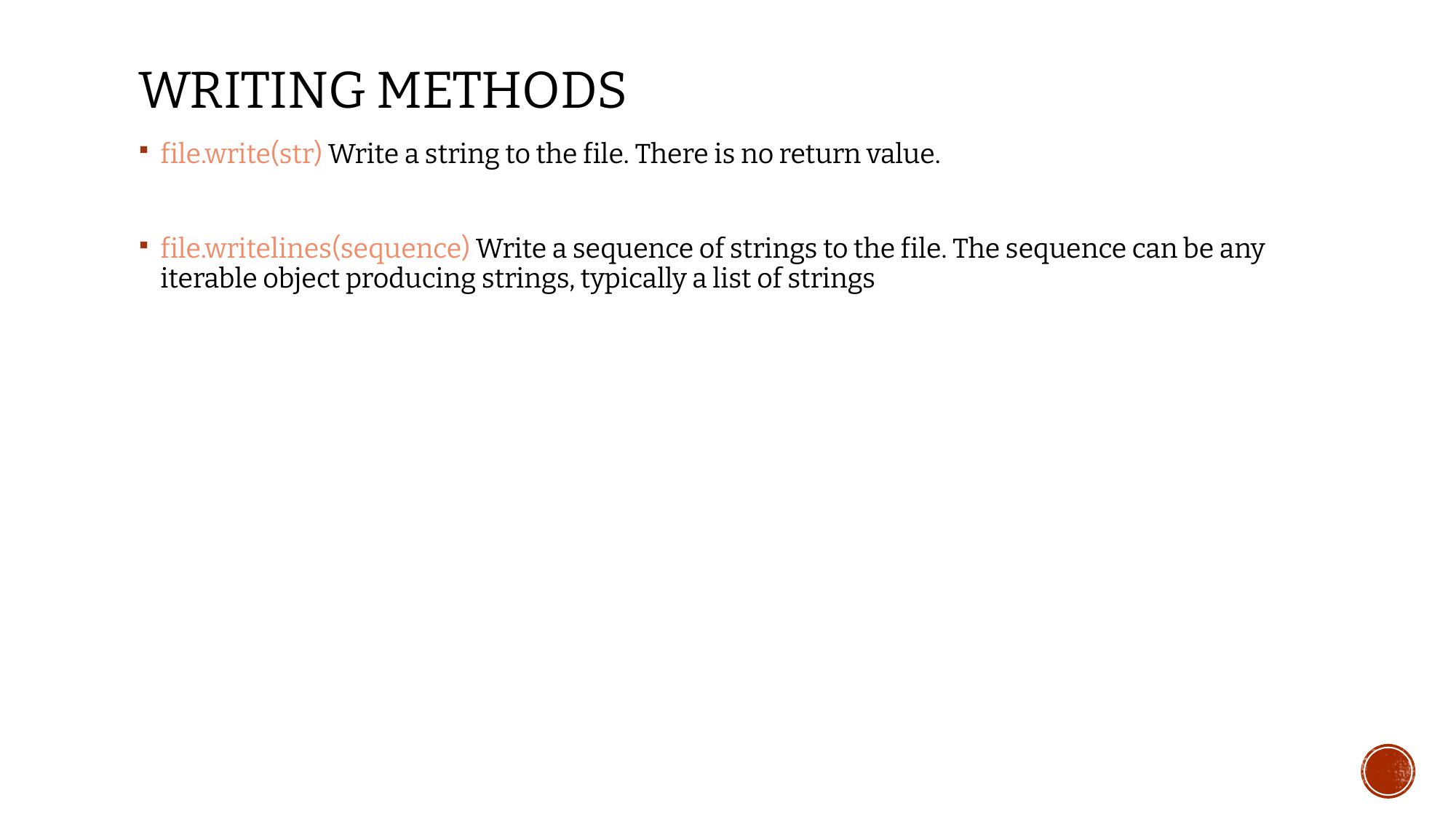

# Writing methods
file.write(str) Write a string to the file. There is no return value.

file.writelines(sequence) Write a sequence of strings to the file. The sequence can be any iterable object producing strings, typically a list of strings